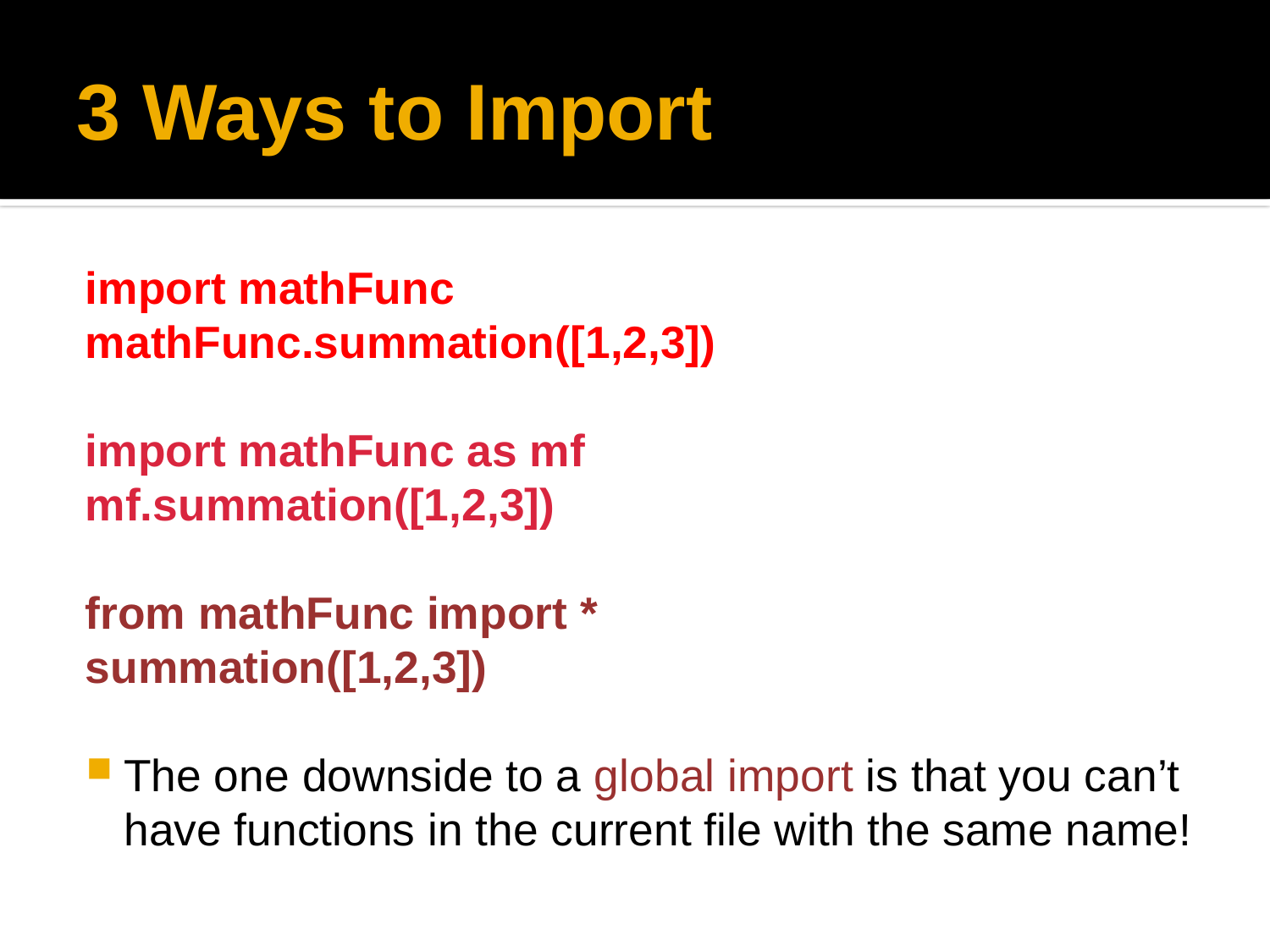

# 3 Ways to Import
import mathFunc
mathFunc.summation([1,2,3])

import mathFunc as mf
mf.summation([1,2,3])

from mathFunc import *
summation([1,2,3])

The one downside to a global import is that you can’t have functions in the current file with the same name!